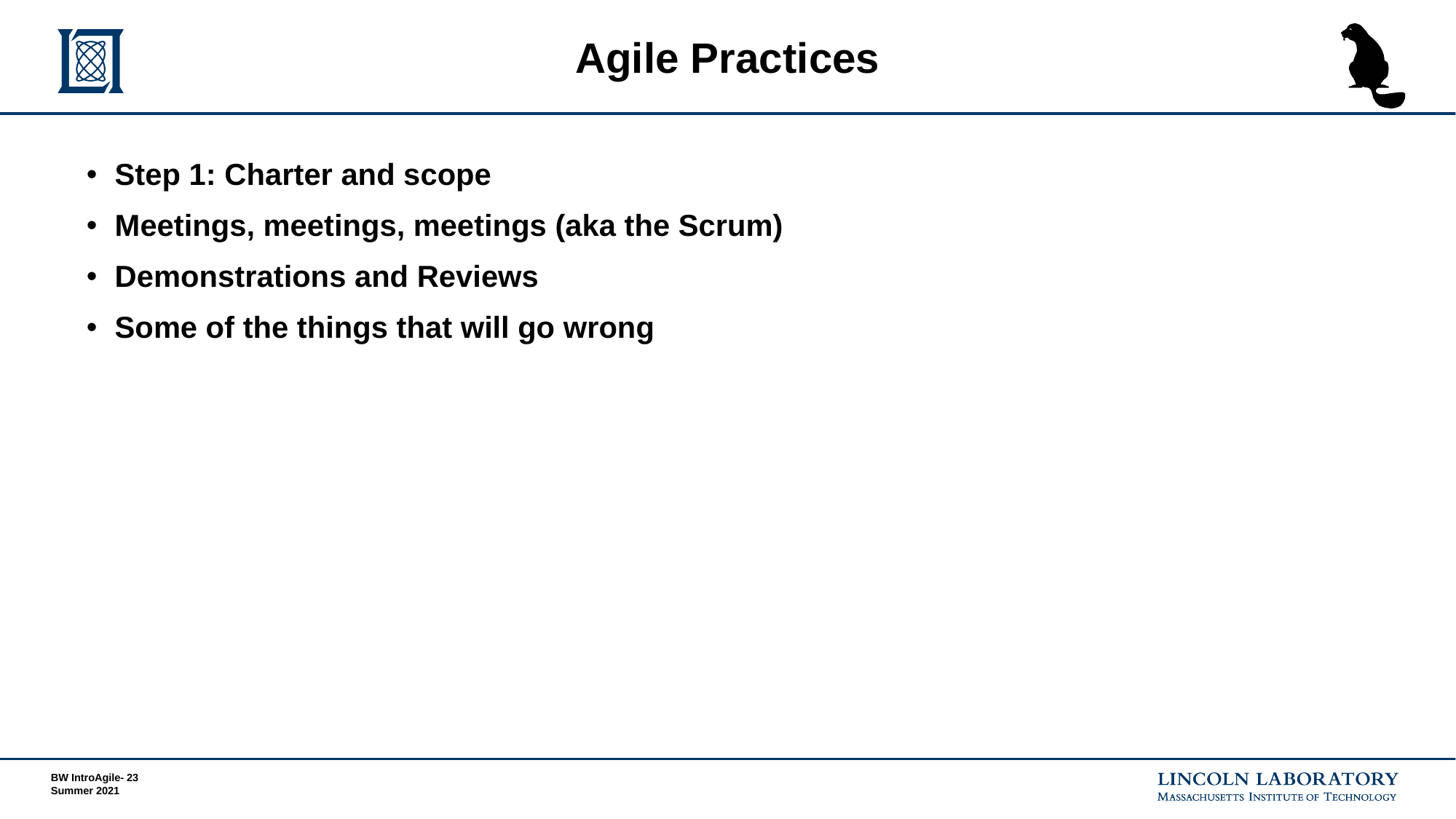

# Agile Practices
Step 1: Charter and scope
Meetings, meetings, meetings (aka the Scrum)
Demonstrations and Reviews
Some of the things that will go wrong